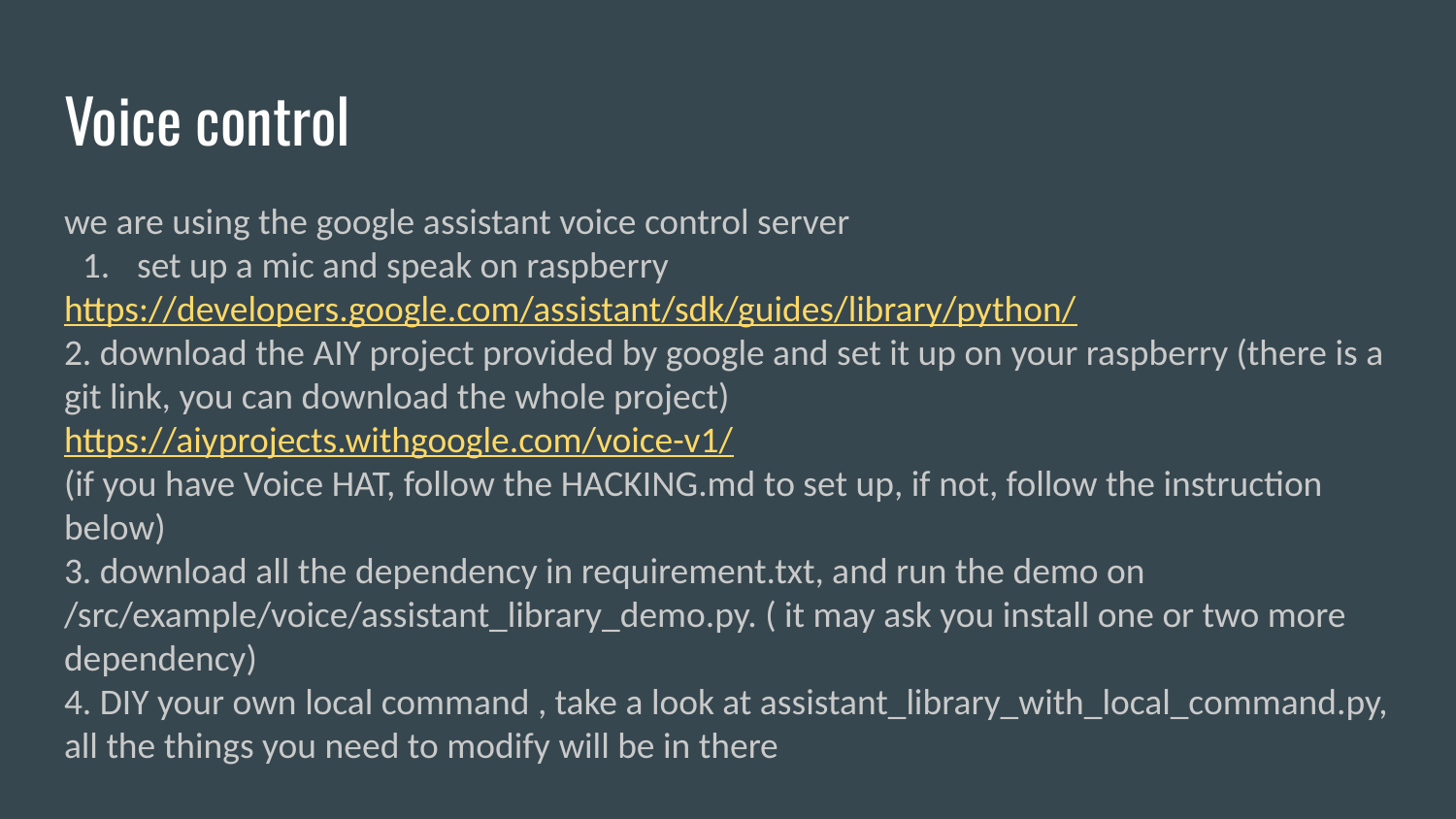

# Voice control
we are using the google assistant voice control server
set up a mic and speak on raspberry
https://developers.google.com/assistant/sdk/guides/library/python/
2. download the AIY project provided by google and set it up on your raspberry (there is a git link, you can download the whole project)
https://aiyprojects.withgoogle.com/voice-v1/
(if you have Voice HAT, follow the HACKING.md to set up, if not, follow the instruction below)
3. download all the dependency in requirement.txt, and run the demo on /src/example/voice/assistant_library_demo.py. ( it may ask you install one or two more dependency)
4. DIY your own local command , take a look at assistant_library_with_local_command.py, all the things you need to modify will be in there